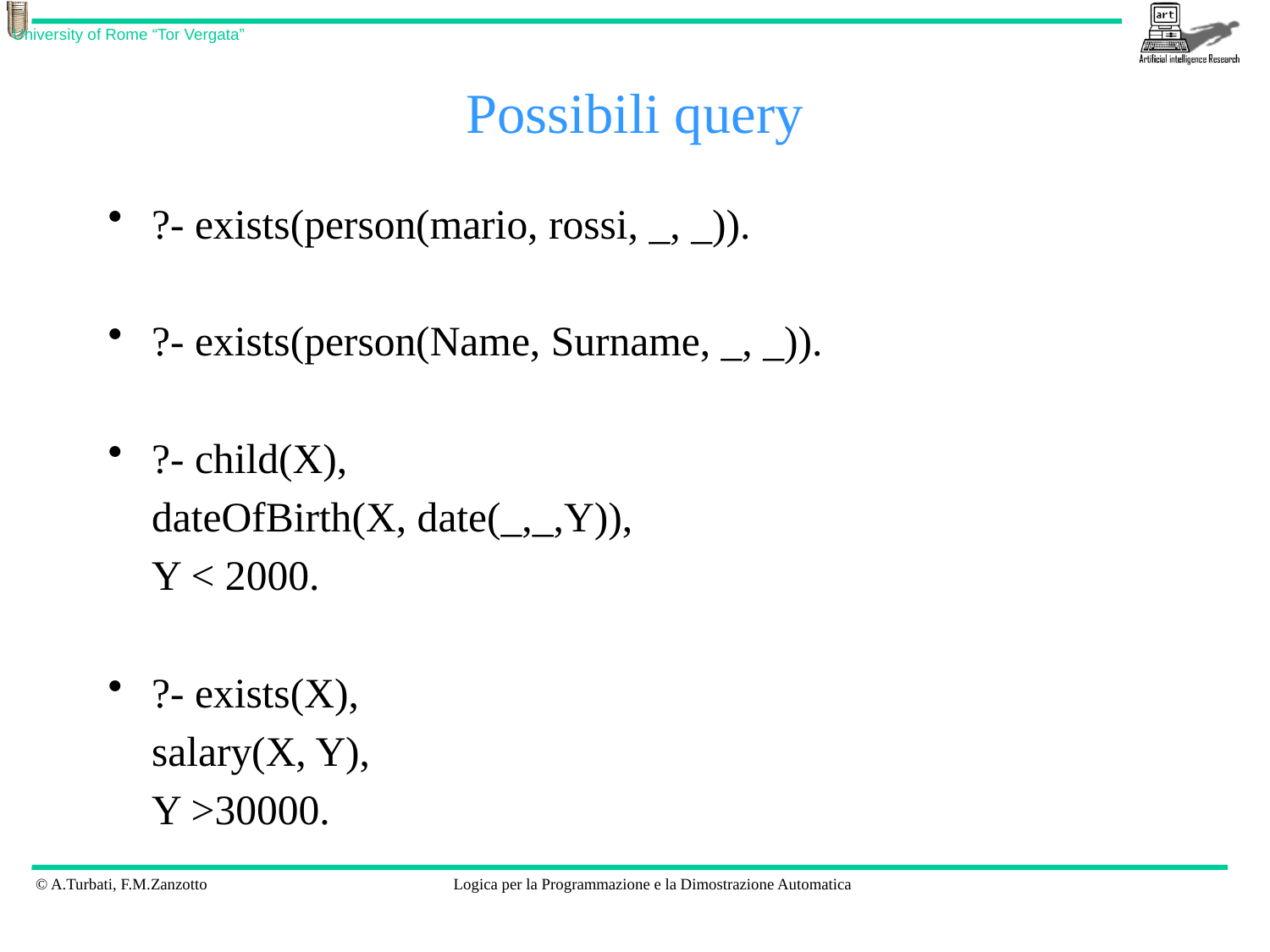

# Possibili query
?- exists(person(mario, rossi, _, _)).

?- exists(person(Name, Surname, _, _)).

?- child(X),
		dateOfBirth(X, date(_,_,Y)),
		Y < 2000.

?- exists(X),
		salary(X, Y),
		Y >30000.